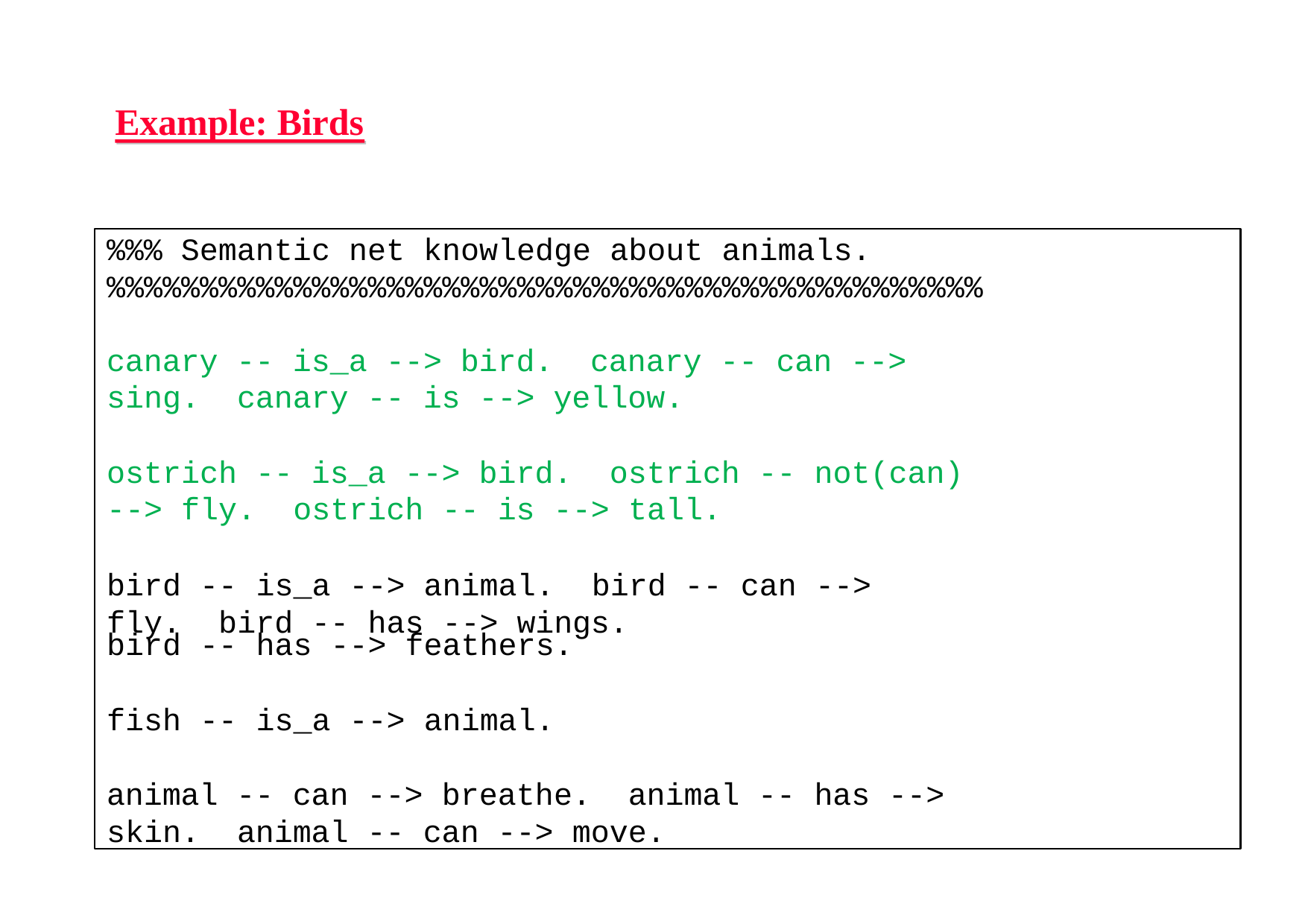

Example: Birds

%%% Semantic net knowledge about animals.
%%%%%%%%%%%%%%%%%%%%%%%%%%%%%%%%%%%%%%%%%%%%%%%

canary -- is_a --> bird.  canary -- can --> sing.  canary -- is --> yellow.

ostrich -- is_a --> bird.  ostrich -- not(can) --> fly.  ostrich -- is --> tall.

bird -- is_a --> animal.  bird -- can --> fly.  bird -- has --> wings.
bird -- has --> feathers.

fish -- is_a --> animal.

animal -- can --> breathe.  animal -- has --> skin.  animal -- can --> move.